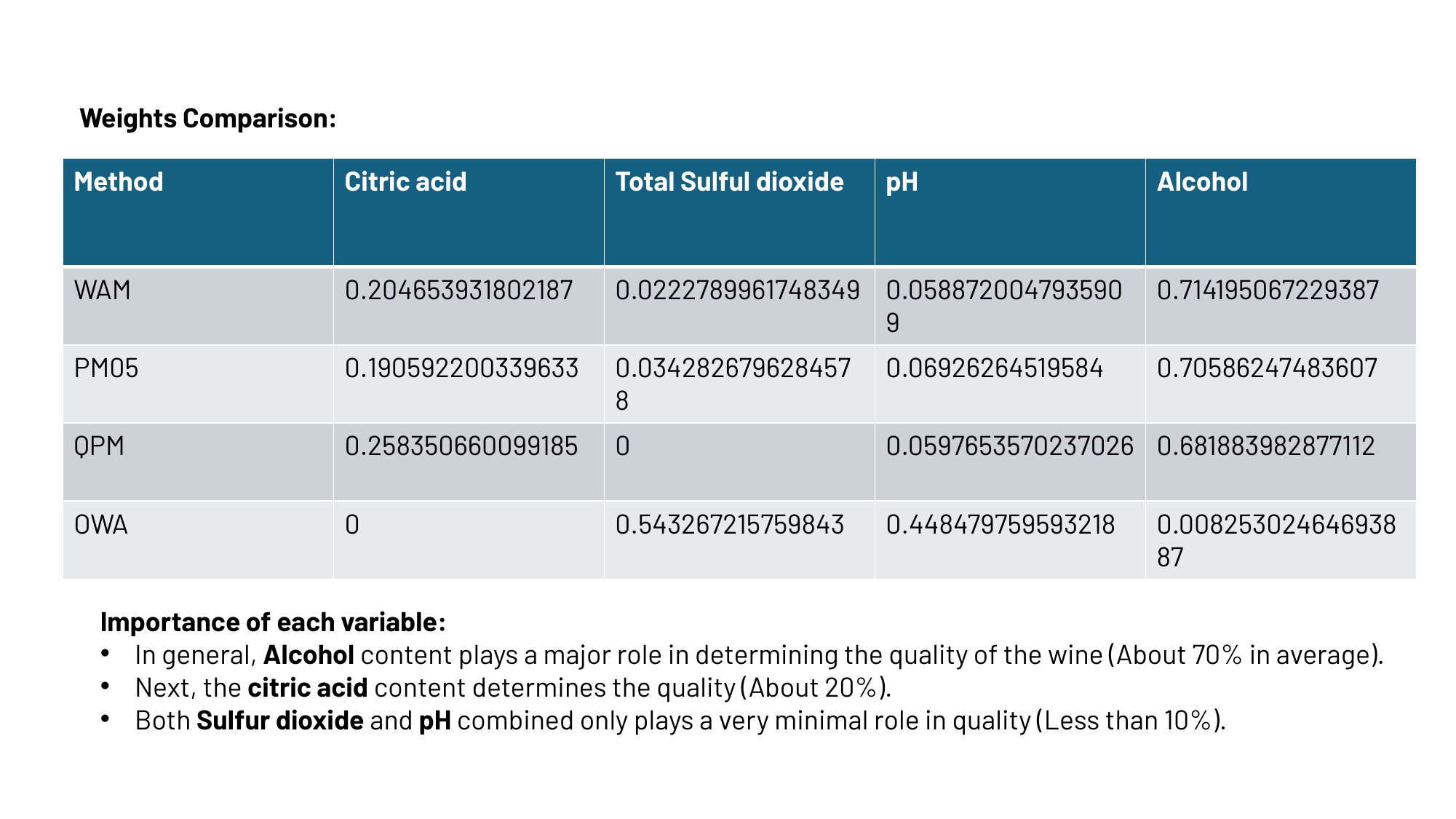

Weights Comparison:
| Method | Citric acid | Total Sulful dioxide | pH | Alcohol |
| --- | --- | --- | --- | --- |
| WAM | 0.204653931802187 | 0.0222789961748349 | 0.0588720047935909 | 0.714195067229387 |
| PM05 | 0.190592200339633 | 0.0342826796284578 | 0.06926264519584 | 0.70586247483607 |
| QPM | 0.258350660099185 | 0 | 0.0597653570237026 | 0.681883982877112 |
| OWA | 0 | 0.543267215759843 | 0.448479759593218 | 0.00825302464693887 |
Importance of each variable:
In general, Alcohol content plays a major role in determining the quality of the wine (About 70% in average).
Next, the citric acid content determines the quality (About 20%).
Both Sulfur dioxide and pH combined only plays a very minimal role in quality (Less than 10%).